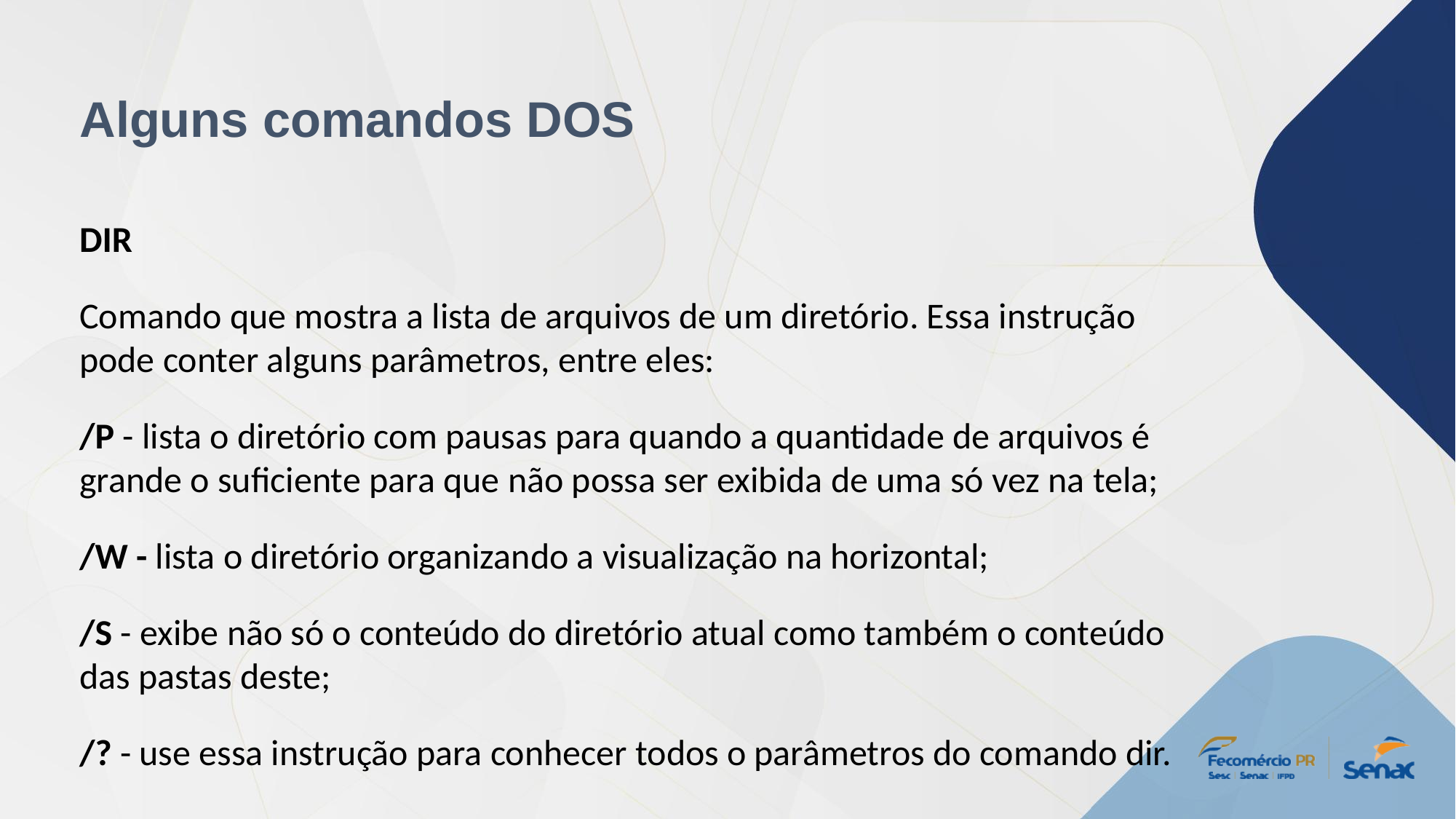

Alguns comandos DOS
DIR

Comando que mostra a lista de arquivos de um diretório. Essa instrução pode conter alguns parâmetros, entre eles:

/P - lista o diretório com pausas para quando a quantidade de arquivos é grande o suficiente para que não possa ser exibida de uma só vez na tela;

/W - lista o diretório organizando a visualização na horizontal;

/S - exibe não só o conteúdo do diretório atual como também o conteúdo das pastas deste;

/? - use essa instrução para conhecer todos o parâmetros do comando dir.